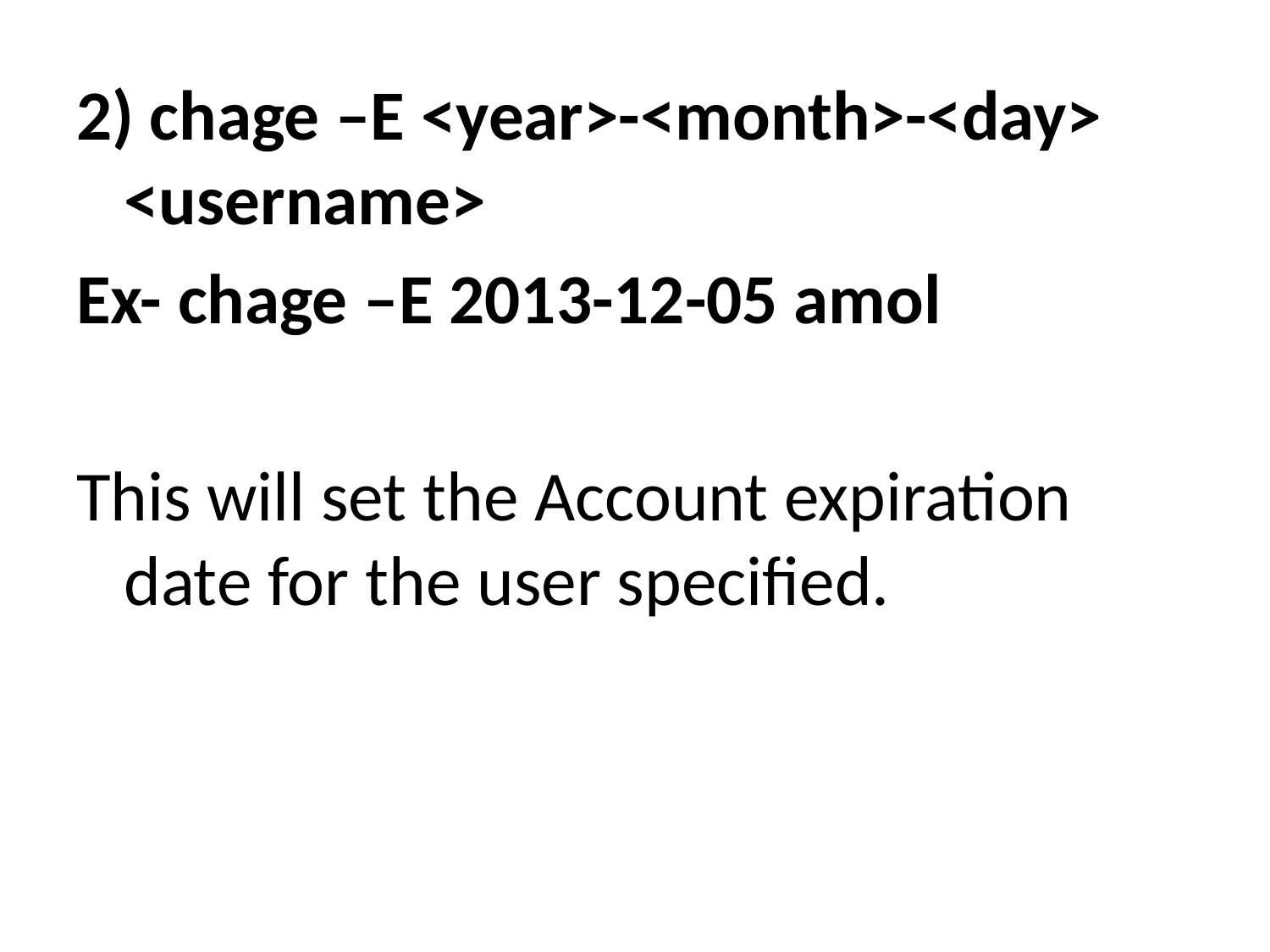

2) chage –E <year>-<month>-<day> <username>
Ex- chage –E 2013-12-05 amol

This will set the Account expiration date for the user specified.